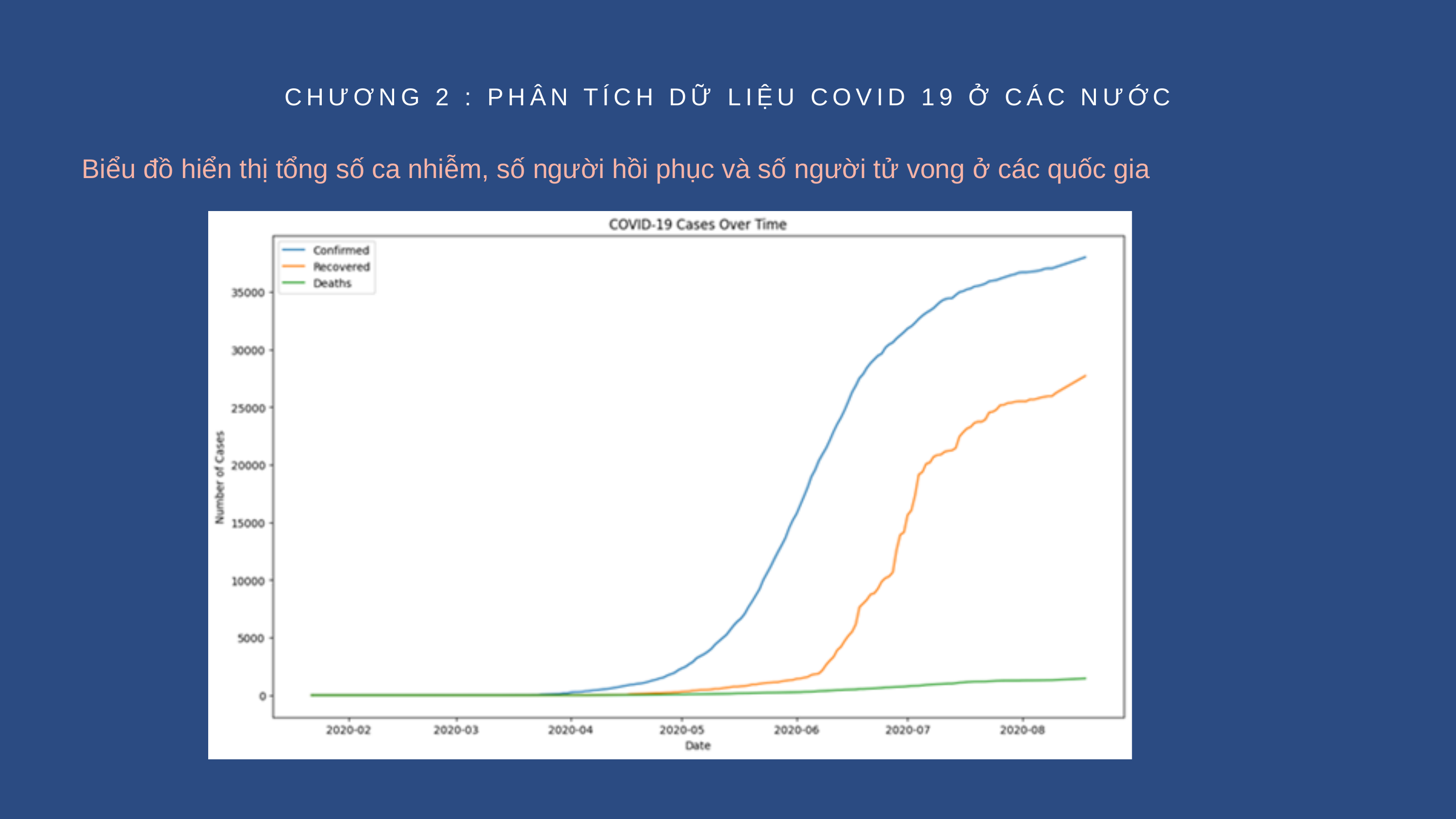

CHƯƠNG 2 : PHÂN TÍCH DỮ LIỆU COVID 19 Ở CÁC NƯỚC

Biểu đồ hiển thị tổng số ca nhiễm, số người hồi phục và số người tử vong ở các quốc gia